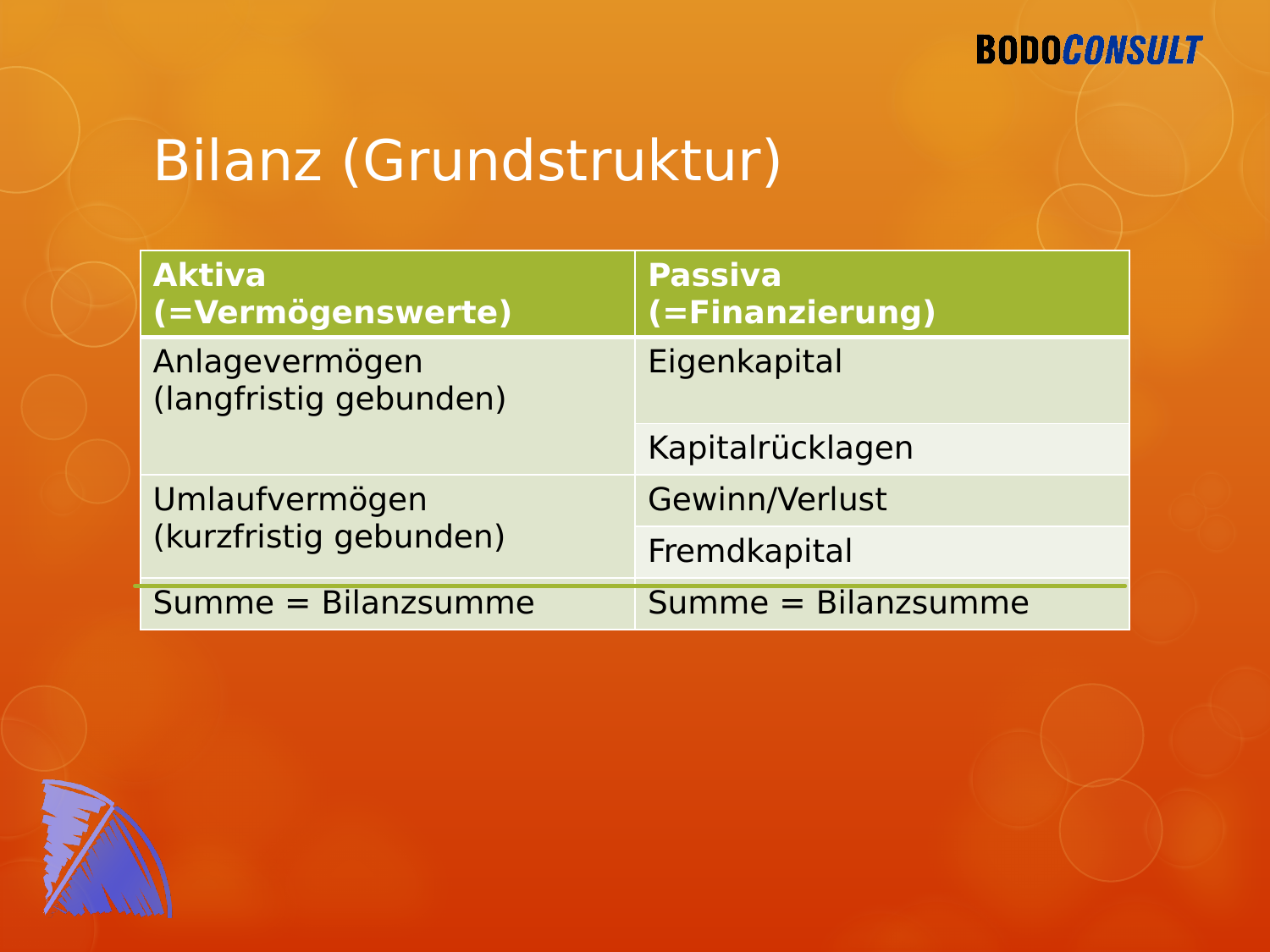

# Bilanz (Grundstruktur)
| Aktiva (=Vermögenswerte) | Passiva (=Finanzierung) |
| --- | --- |
| Anlagevermögen (langfristig gebunden) | Eigenkapital |
|  | Kapitalrücklagen |
| Umlaufvermögen (kurzfristig gebunden) | Gewinn/Verlust |
|  | Fremdkapital |
| Summe = Bilanzsumme | Summe = Bilanzsumme |